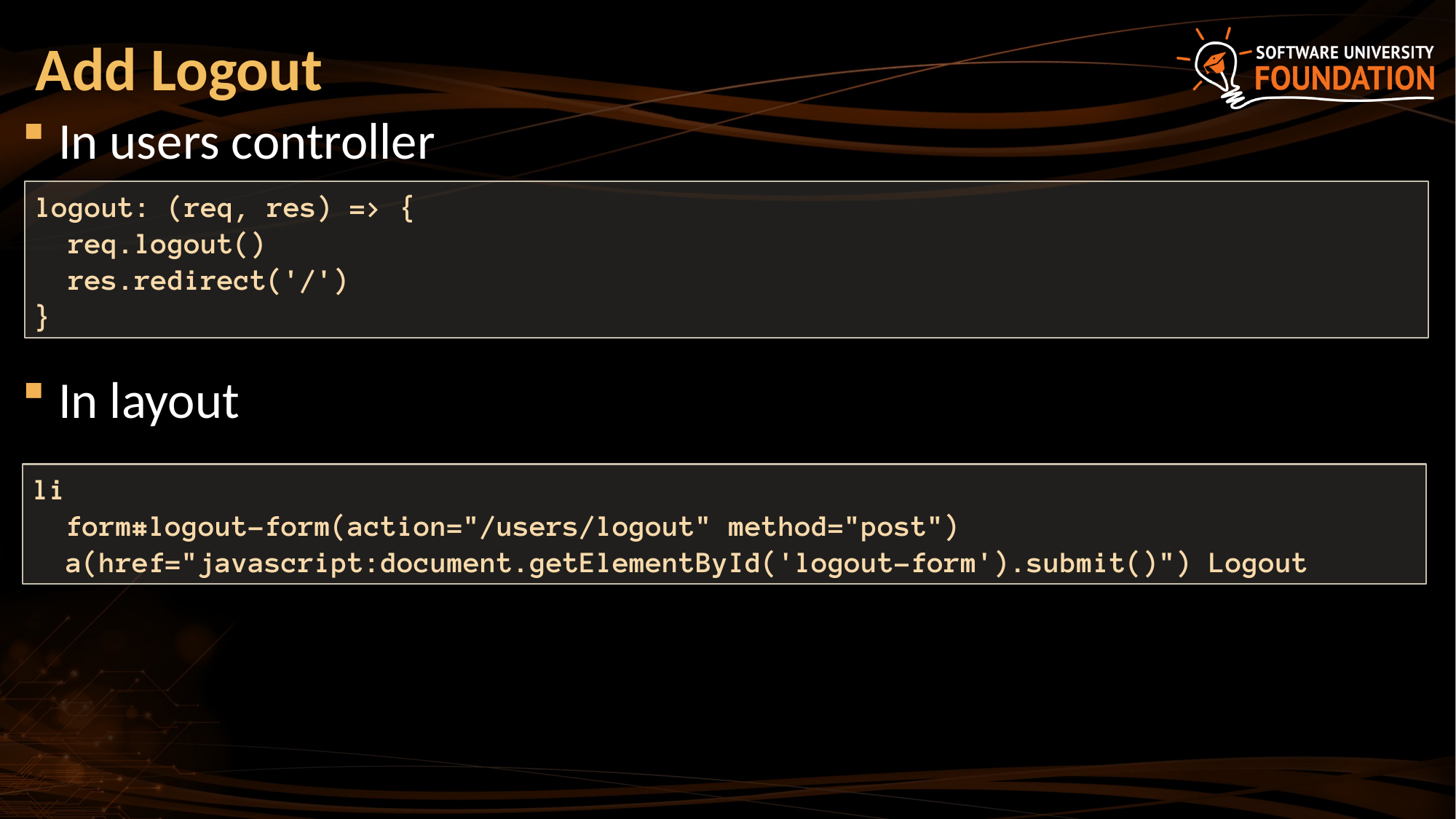

# Add Logout
In users controller

In layout

logout: (req, res) => {
  req.logout()
  res.redirect('/')
}
li
  form#logout-form(action="/users/logout" method="post")
  a(href="javascript:document.getElementById('logout-form').submit()") Logout